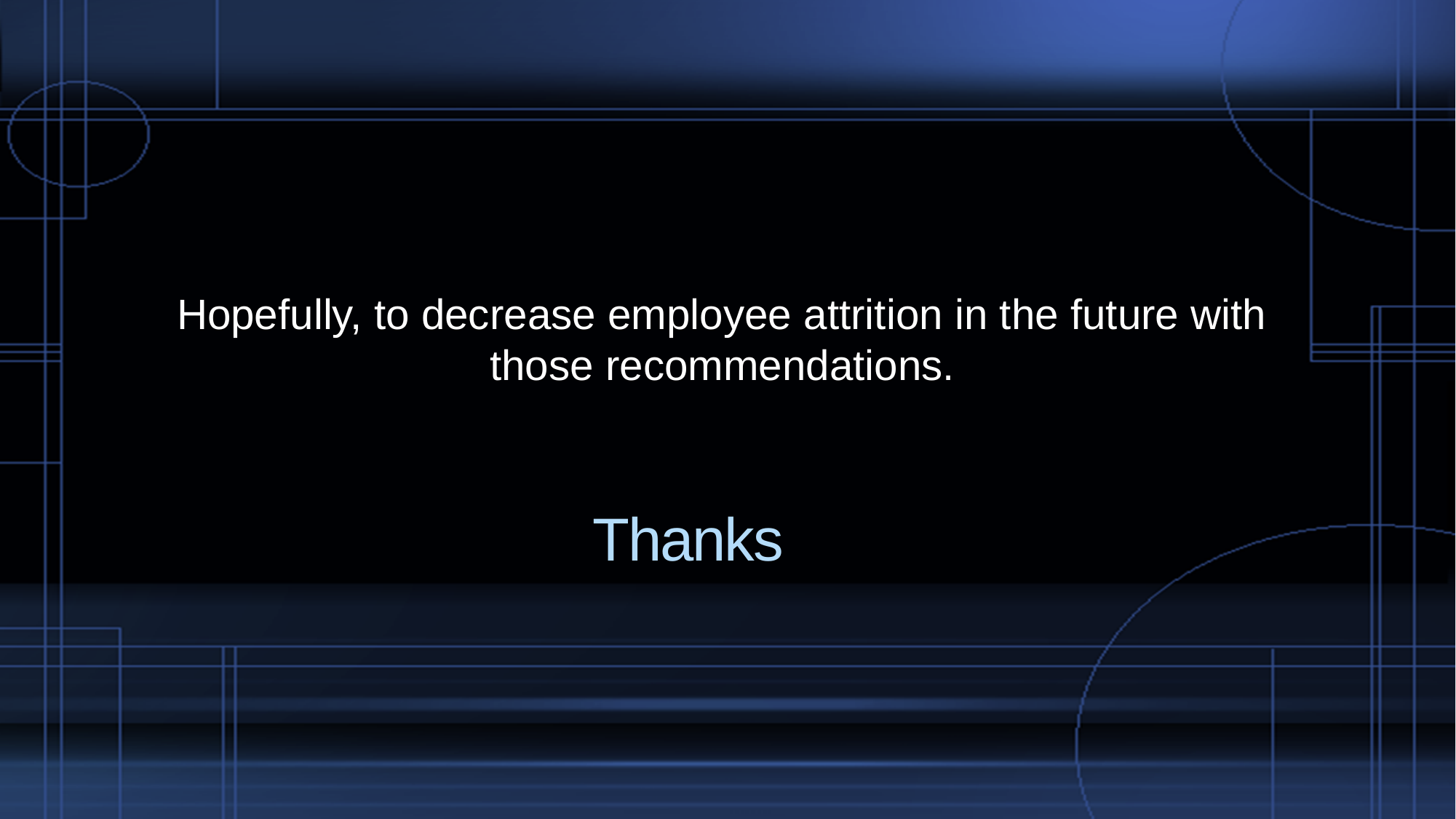

Hopefully, to decrease employee attrition in the future with those recommendations.
# Thanks